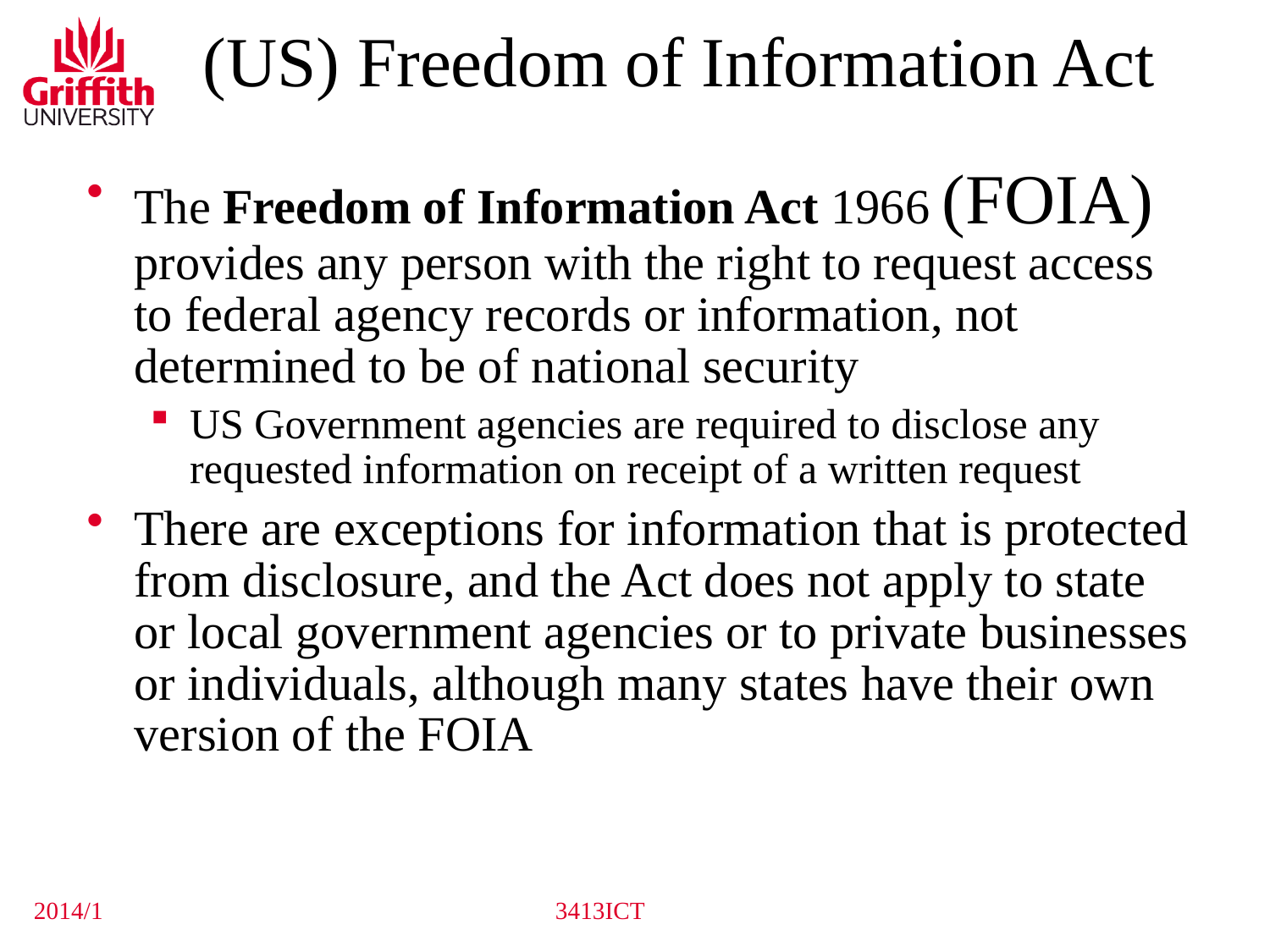

(US) Freedom of Information Act
The Freedom of Information Act 1966 (FOIA) provides any person with the right to request access to federal agency records or information, not determined to be of national security
US Government agencies are required to disclose any requested information on receipt of a written request
There are exceptions for information that is protected from disclosure, and the Act does not apply to state or local government agencies or to private businesses or individuals, although many states have their own version of the FOIA
2014/1
3413ICT